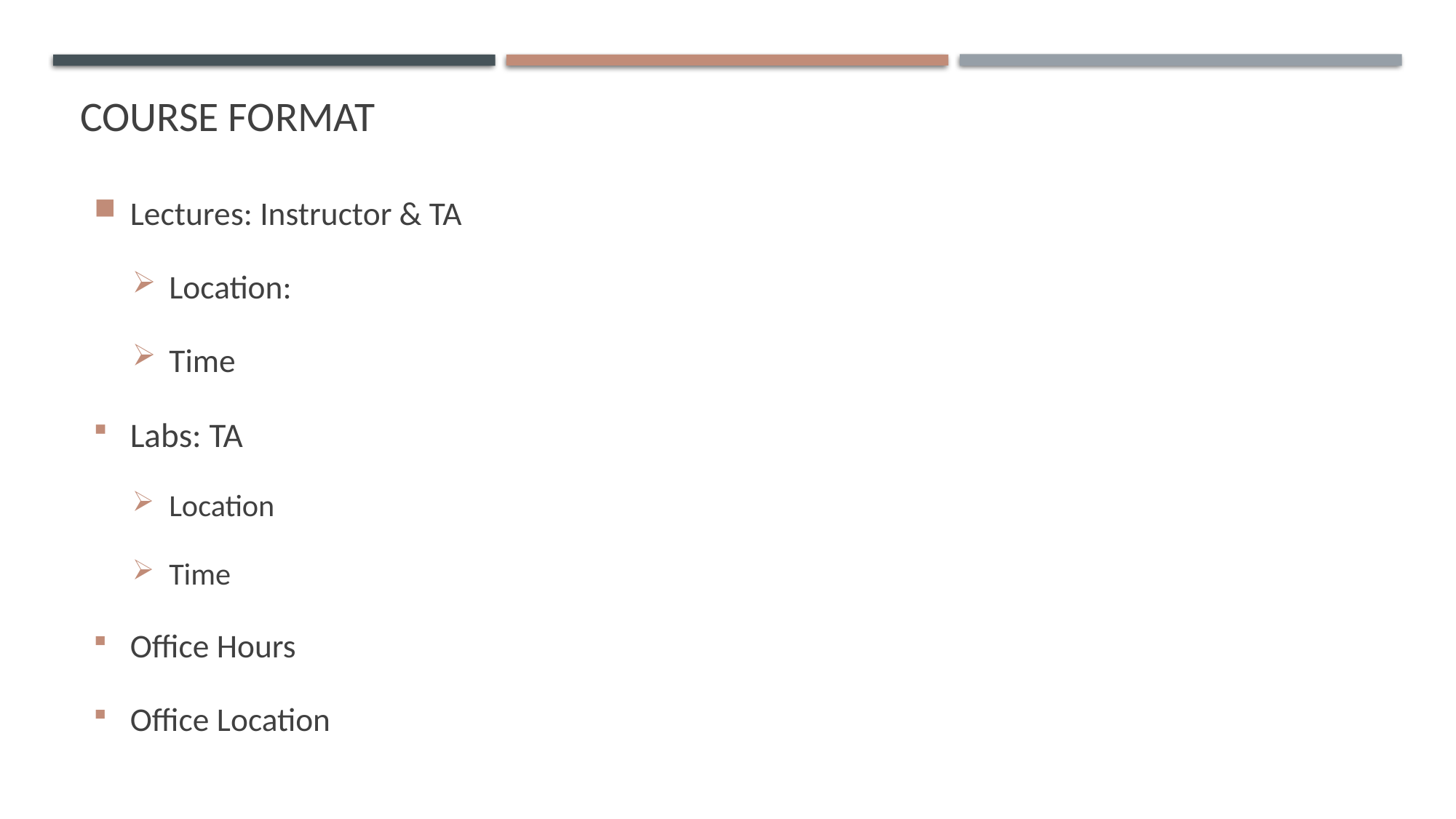

# Course format
Lectures: Instructor & TA
Location:
Time
Labs: TA
Location
Time
Office Hours
Office Location